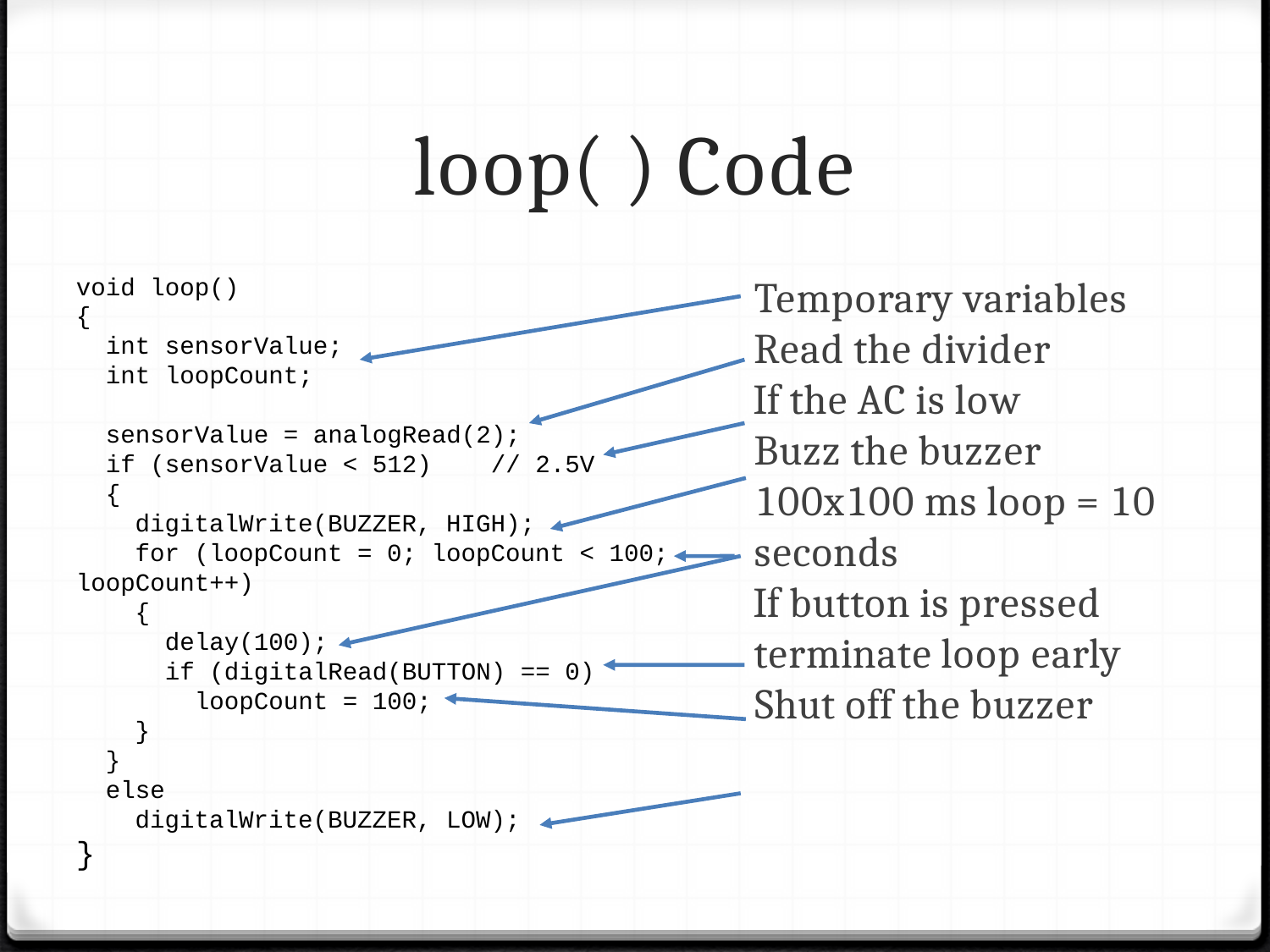

loop( ) Code
void loop()
{
  int sensorValue;
  int loopCount;

  sensorValue = analogRead(2);
  if (sensorValue < 512)    // 2.5V
  {
    digitalWrite(BUZZER, HIGH);
    for (loopCount = 0; loopCount < 100; loopCount++)
    {
      delay(100);
      if (digitalRead(BUTTON) == 0)
        loopCount = 100;
    }
  }
  else
    digitalWrite(BUZZER, LOW);
}
Temporary variables
Read the divider
If the AC is low
Buzz the buzzer
100x100 ms loop = 10 seconds
If button is pressed
terminate loop early
Shut off the buzzer